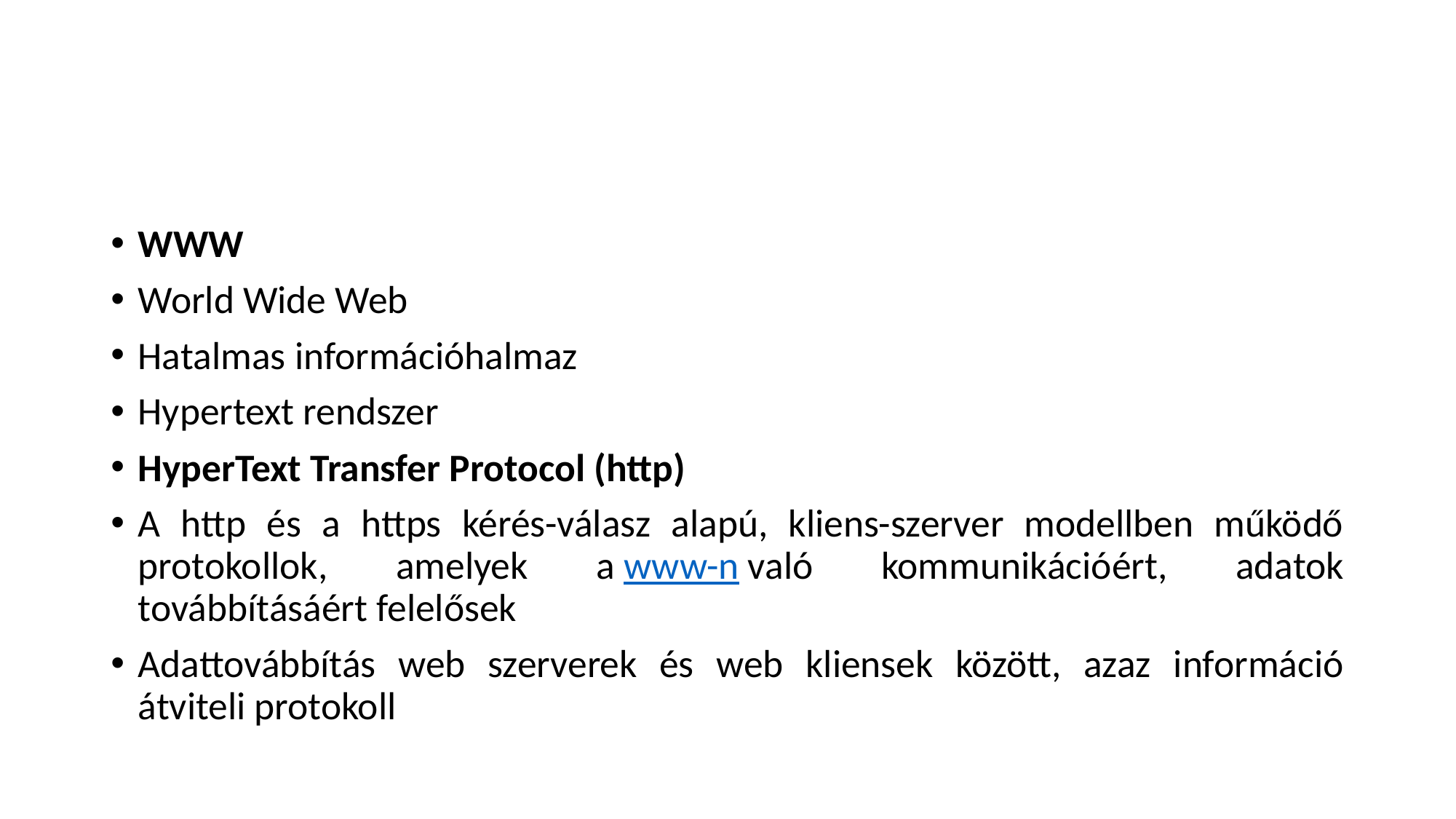

WWW
World Wide Web
Hatalmas információhalmaz
Hypertext rendszer
HyperText Transfer Protocol (http)
A http és a https kérés-válasz alapú, kliens-szerver modellben működő protokollok, amelyek a www-n való kommunikációért, adatok továbbításáért felelősek
Adattovábbítás web szerverek és web kliensek között, azaz információ átviteli protokoll